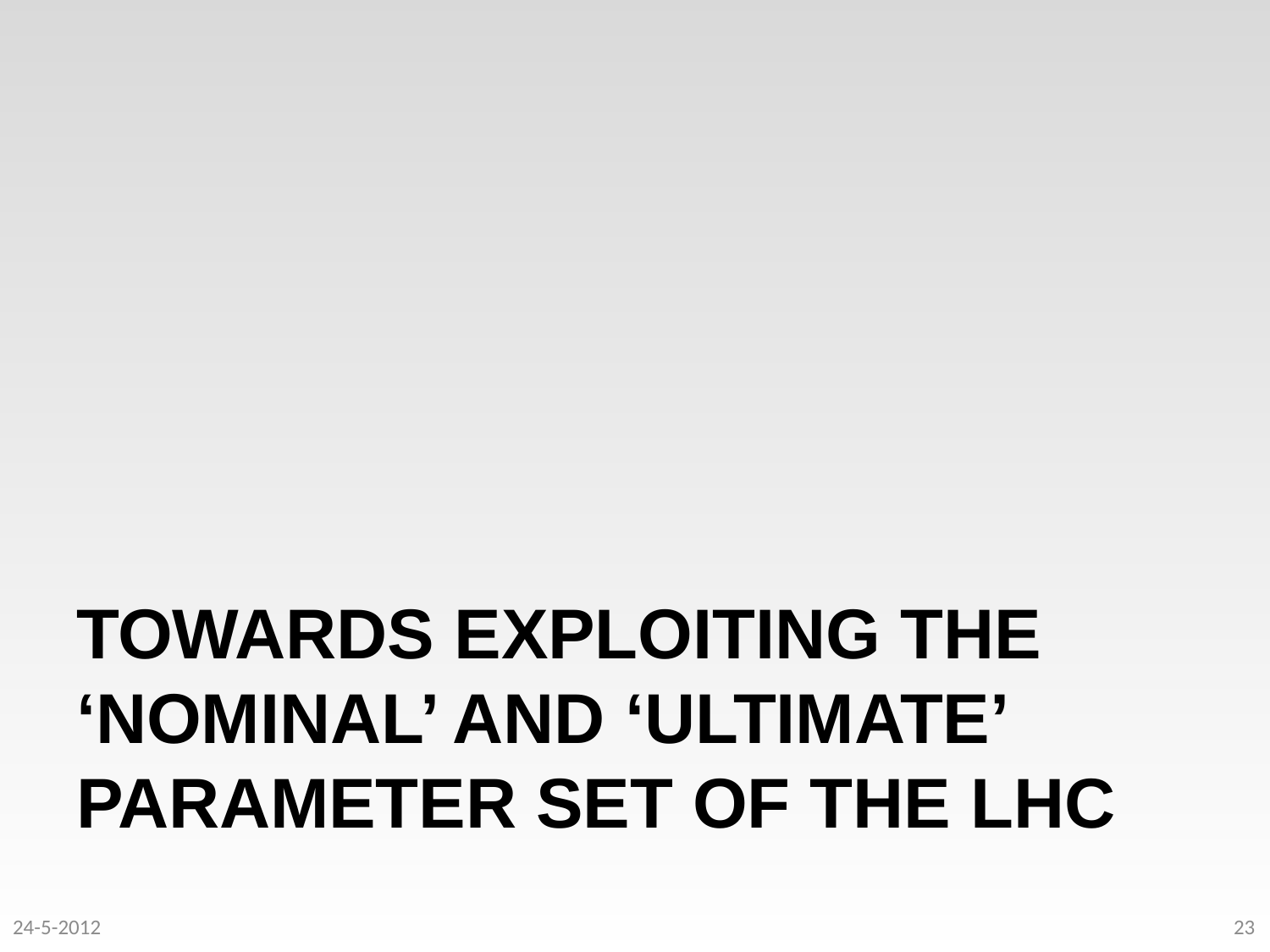

# Towards exploiting the ‘nominal’ and ‘ultimate’ parameter set of the LHC
24-5-2012
23